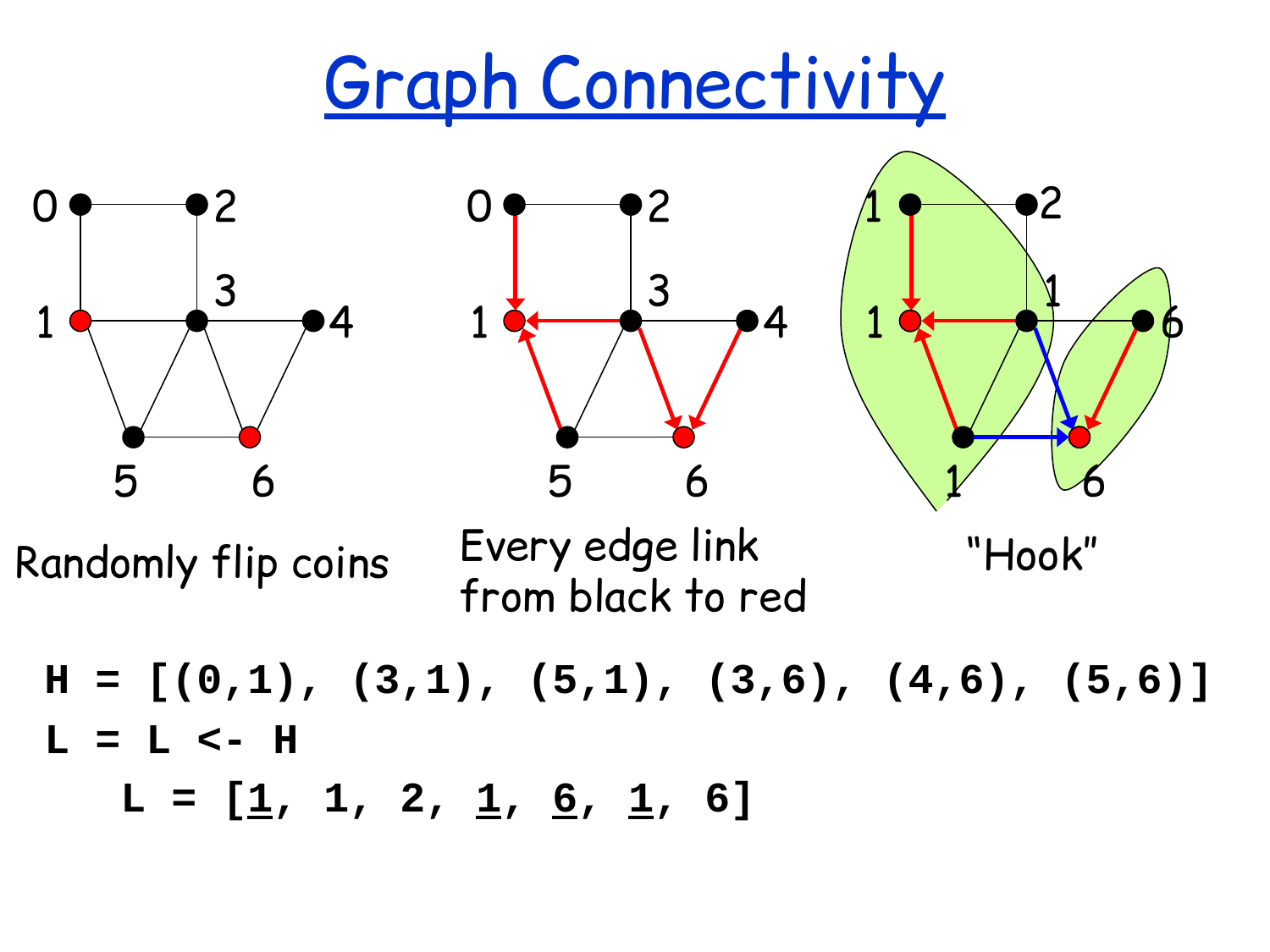

# Graph Connectivity

2
0
2
0
2
1

3
3
1

1
4
1
4
1
6

5
6
5
6
1
6
Every edge link
from black to red
“Hook”
Randomly flip coins
H = [(0,1), (3,1), (5,1), (3,6), (4,6), (5,6)]
L = L <- H
   L = [1, 1, 2, 1, 6, 1, 6]